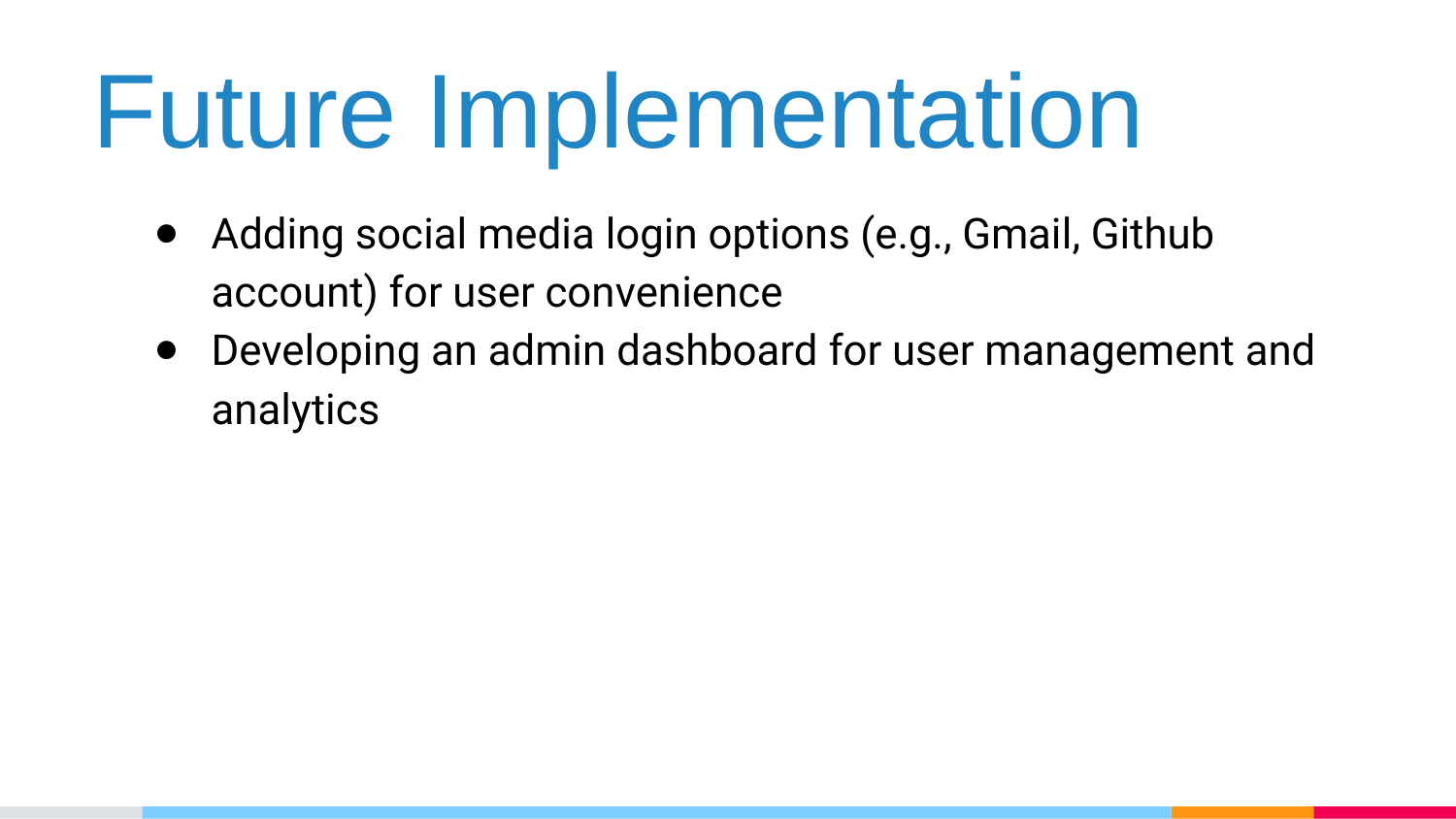

Future Implementation
Adding social media login options (e.g., Gmail, Github account) for user convenience
Developing an admin dashboard for user management and analytics

8